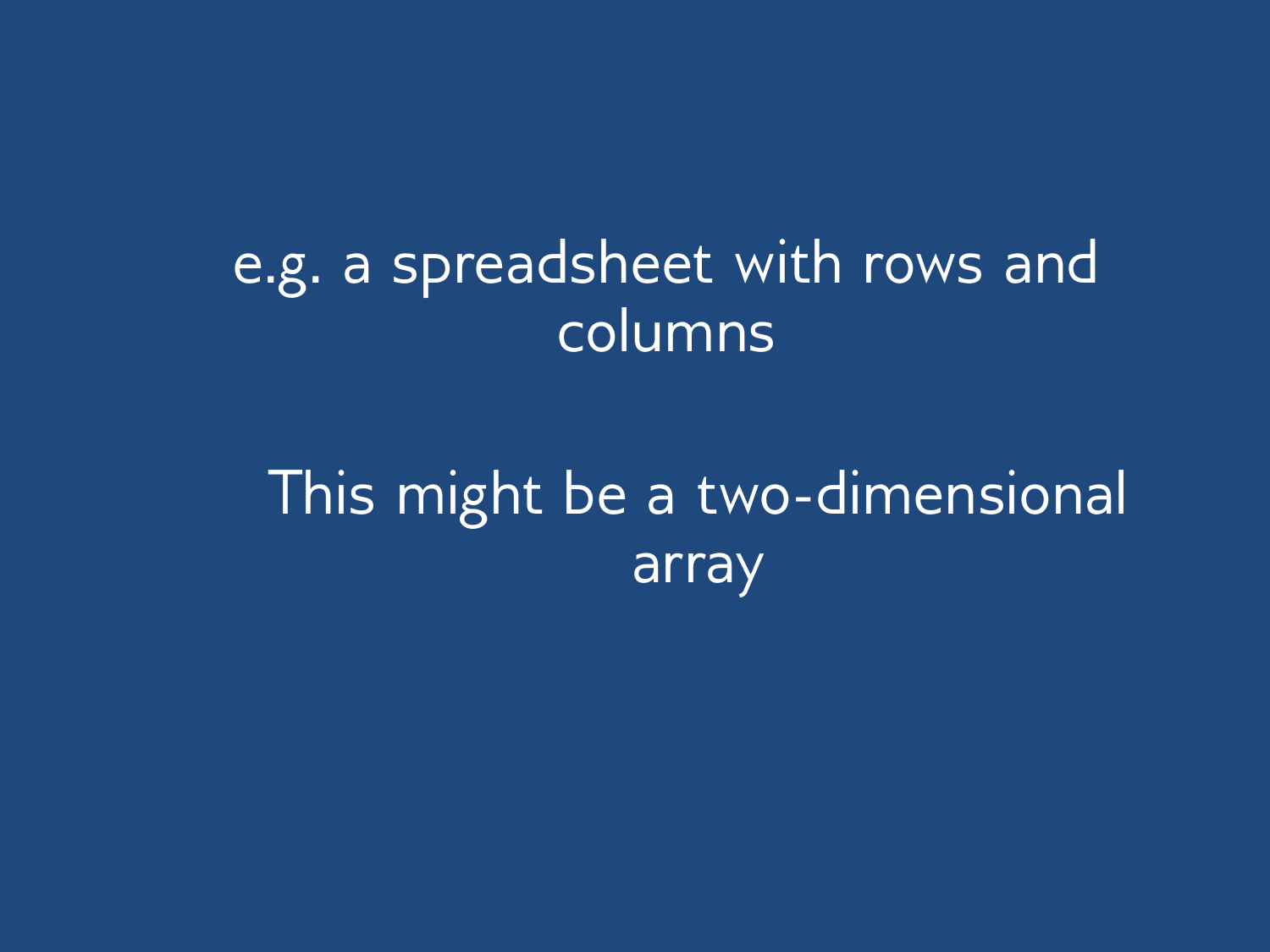

#
e.g. a spreadsheet with rows and columns

This might be a two-dimensional array